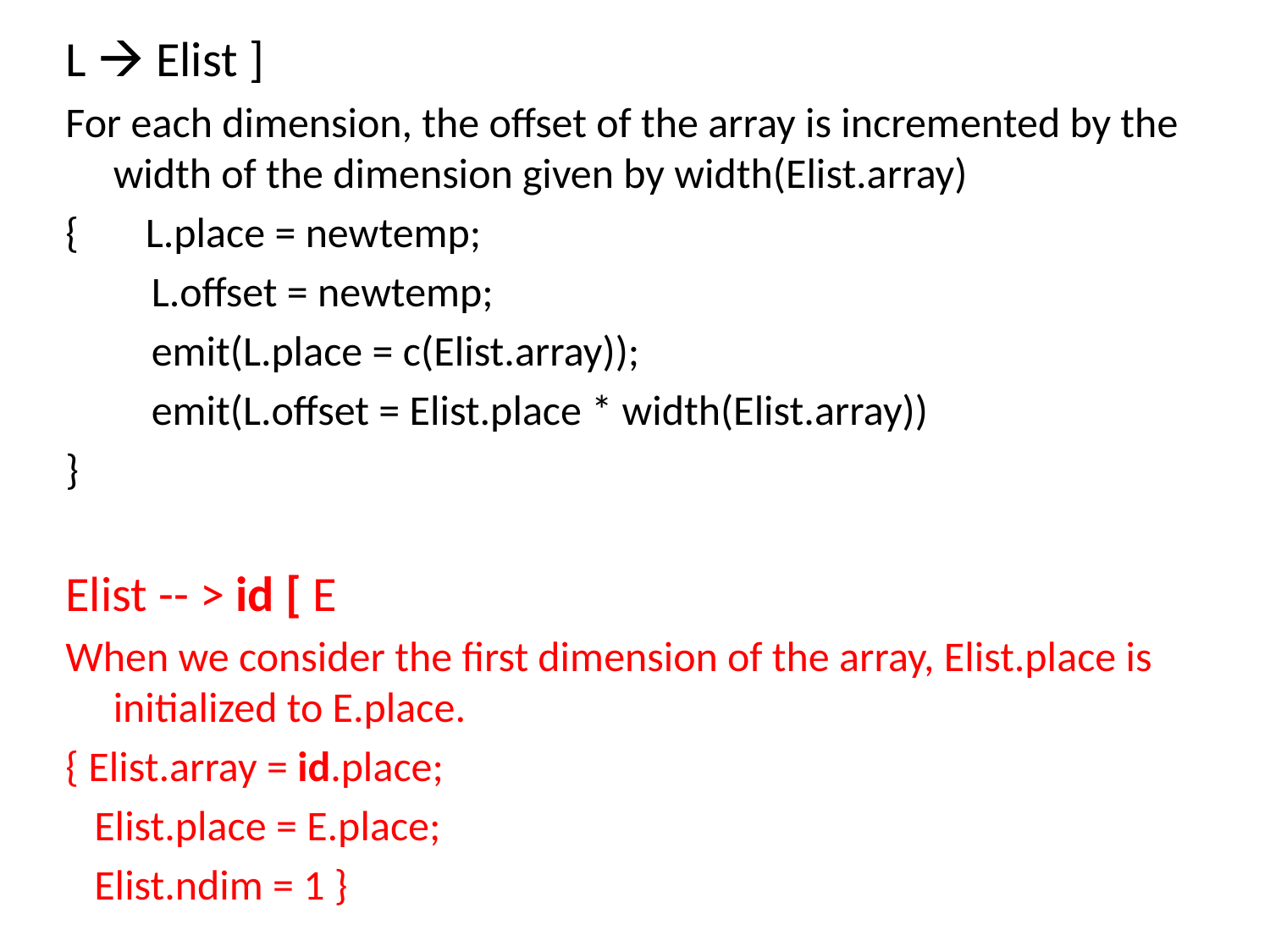

L 🡪 Elist ]
For each dimension, the offset of the array is incremented by the width of the dimension given by width(Elist.array)
{       L.place = newtemp;
         L.offset = newtemp;
	    emit(L.place = c(Elist.array));
	    emit(L.offset = Elist.place * width(Elist.array))
}

Elist -- > id [ E
When we consider the first dimension of the array, Elist.place is initialized to E.place.
{ Elist.array = id.place;
   Elist.place = E.place;
   Elist.ndim = 1 }